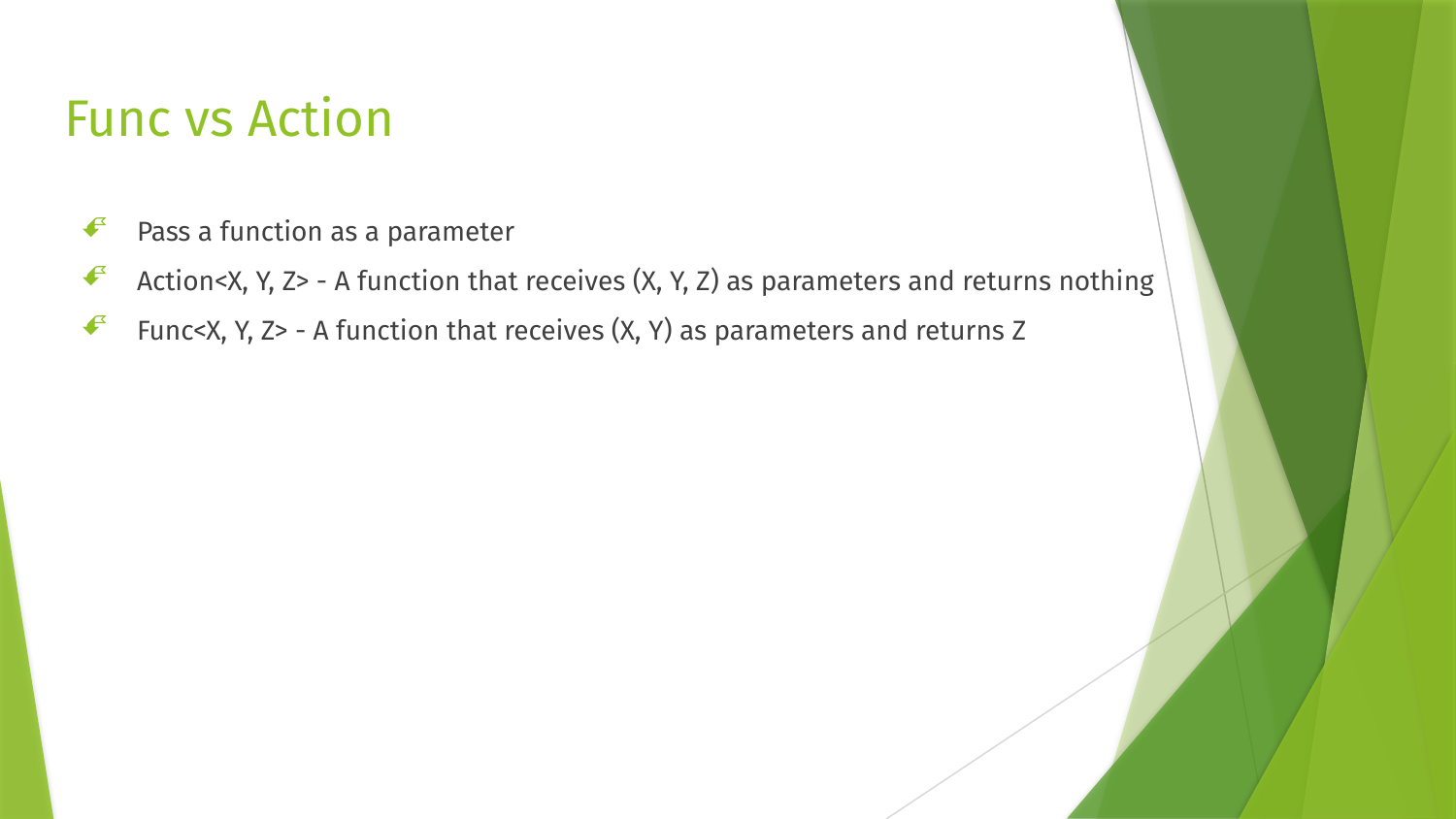

# Func vs Action
Pass a function as a parameter
Action<X, Y, Z> - A function that receives (X, Y, Z) as parameters and returns nothing
Func<X, Y, Z> - A function that receives (X, Y) as parameters and returns Z